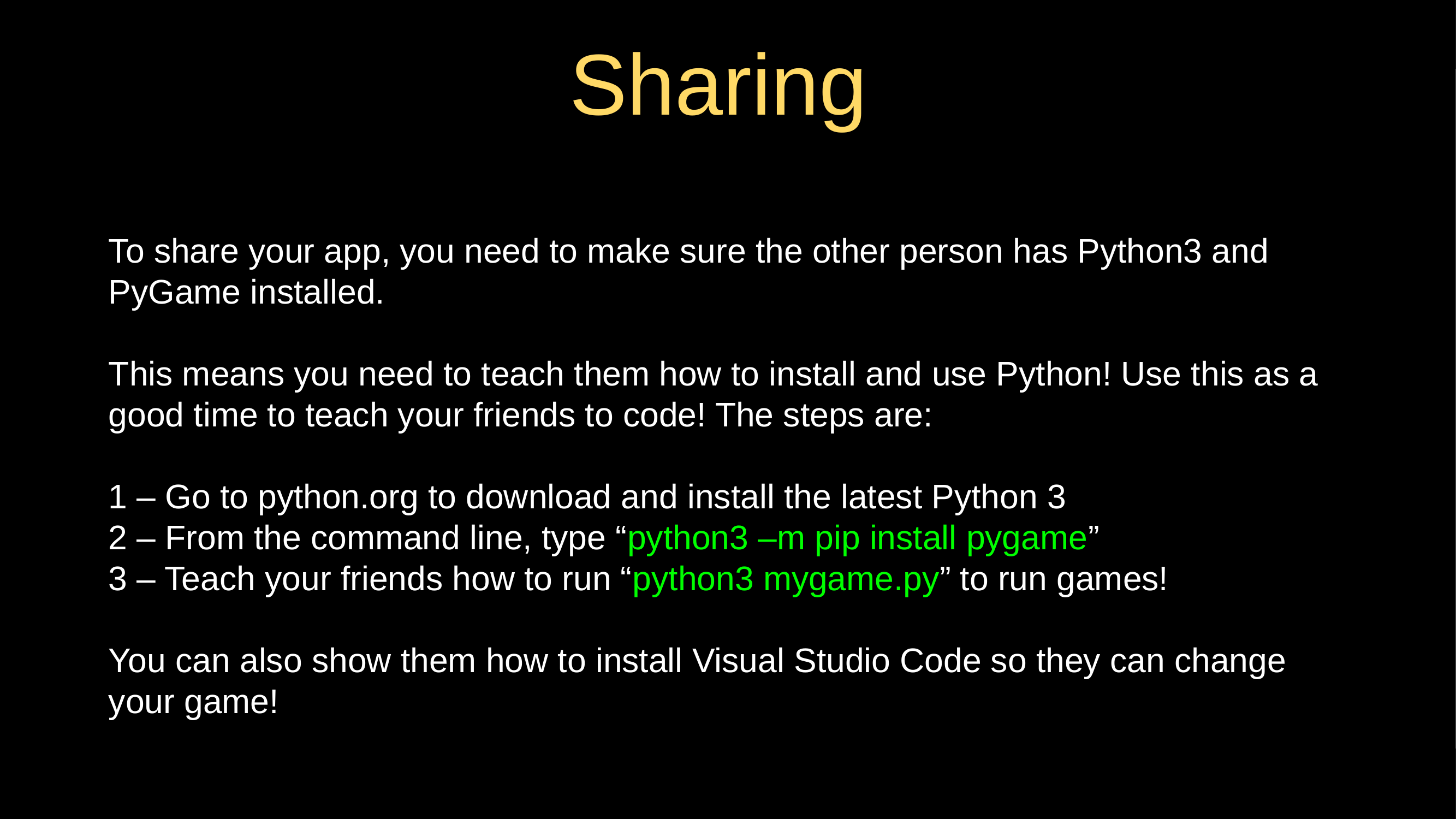

# Sharing
To share your app, you need to make sure the other person has Python3 and PyGame installed.

This means you need to teach them how to install and use Python! Use this as a good time to teach your friends to code! The steps are:

1 – Go to python.org to download and install the latest Python 3
2 – From the command line, type “python3 –m pip install pygame”
3 – Teach your friends how to run “python3 mygame.py” to run games!

You can also show them how to install Visual Studio Code so they can change your game!